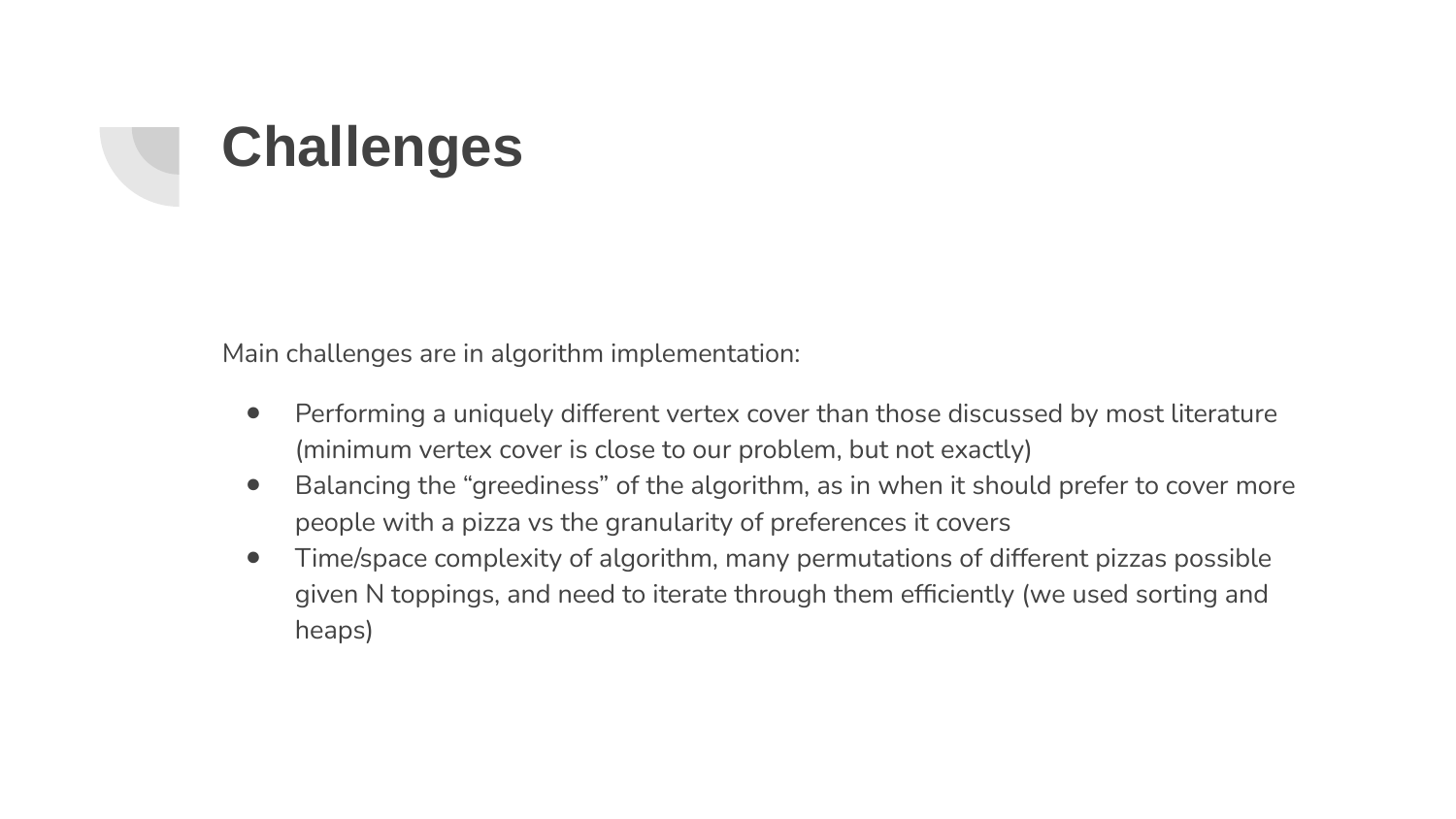

# Challenges
Main challenges are in algorithm implementation:
Performing a uniquely different vertex cover than those discussed by most literature (minimum vertex cover is close to our problem, but not exactly)
Balancing the “greediness” of the algorithm, as in when it should prefer to cover more people with a pizza vs the granularity of preferences it covers
Time/space complexity of algorithm, many permutations of different pizzas possible given N toppings, and need to iterate through them efficiently (we used sorting and heaps)